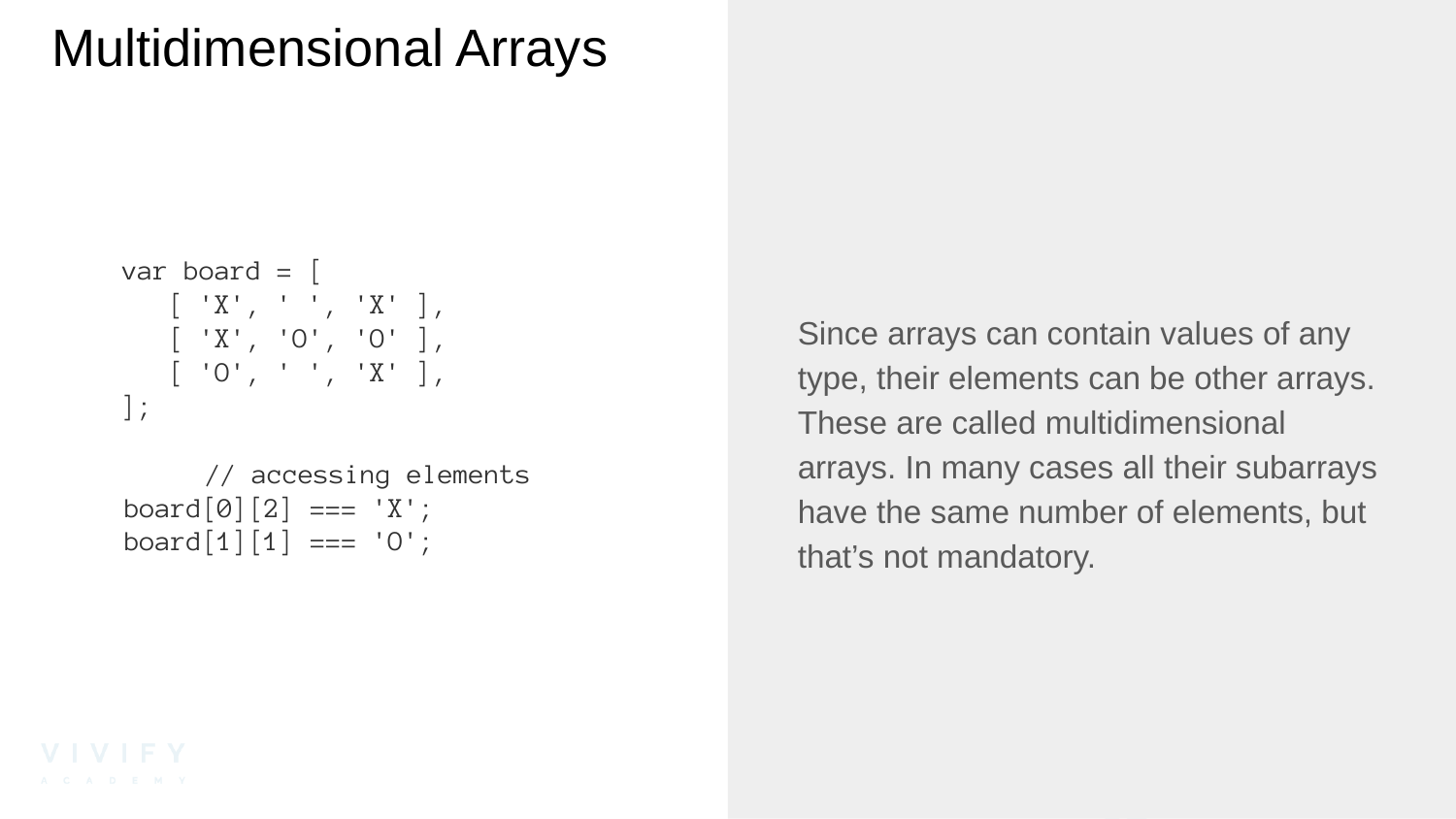

# Multidimensional Arrays

    var board = [
       [ 'X', ' ', 'X' ],
       [ 'X', 'O', 'O' ],
       [ 'O', ' ', 'X' ],
    ];

	// accessing elements
board[0][2] === 'X';
board[1][1] === 'O';
Since arrays can contain values of any type, their elements can be other arrays. These are called multidimensional arrays. In many cases all their subarrays have the same number of elements, but that’s not mandatory.